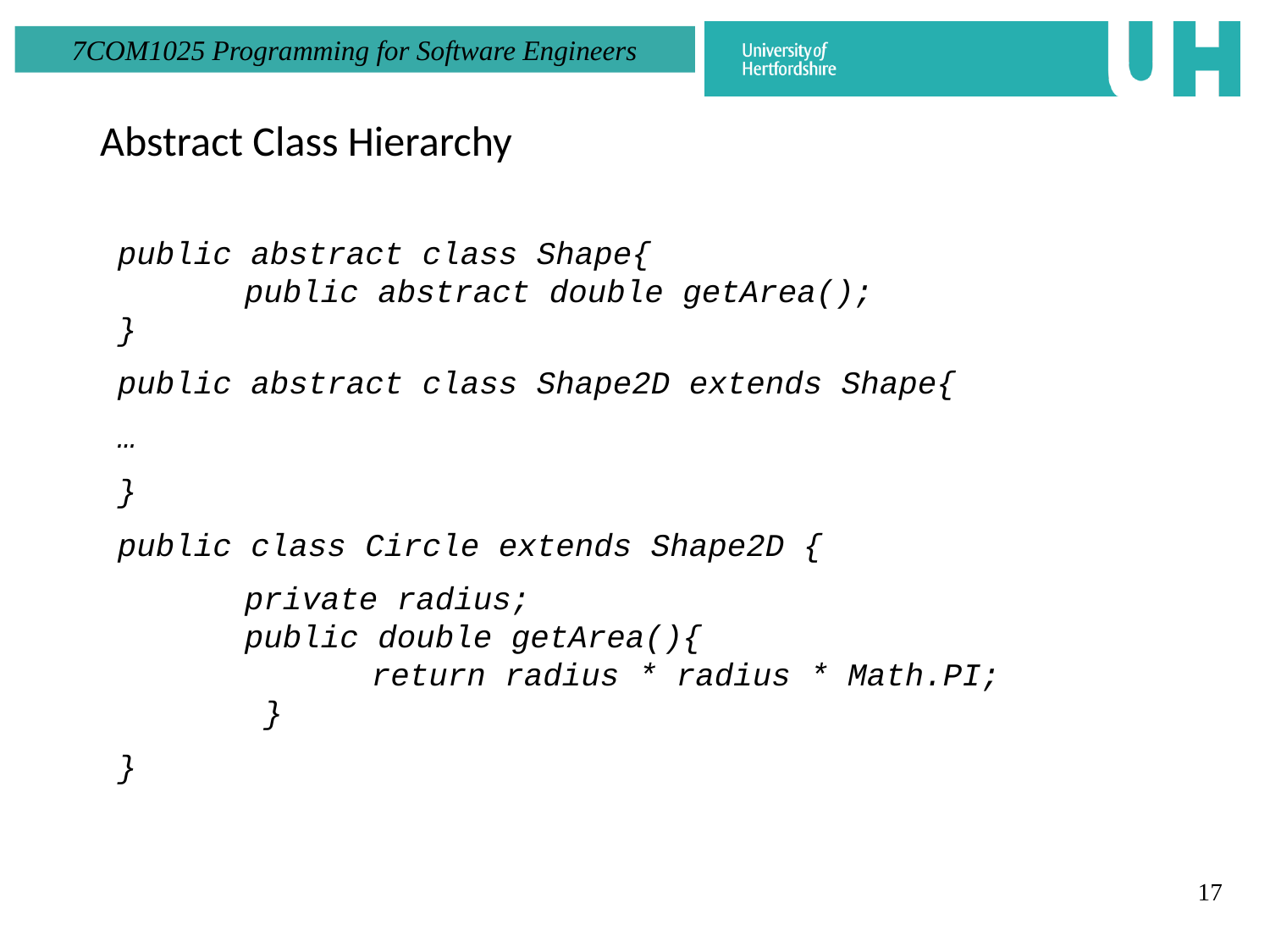

Abstract Class Hierarchy
public abstract class Shape{
	public abstract double getArea();
}
public abstract class Shape2D extends Shape{
…
}
public class Circle extends Shape2D {
	private radius;
	public double getArea(){
    		return radius * radius * Math.PI;
 	 }
}
17